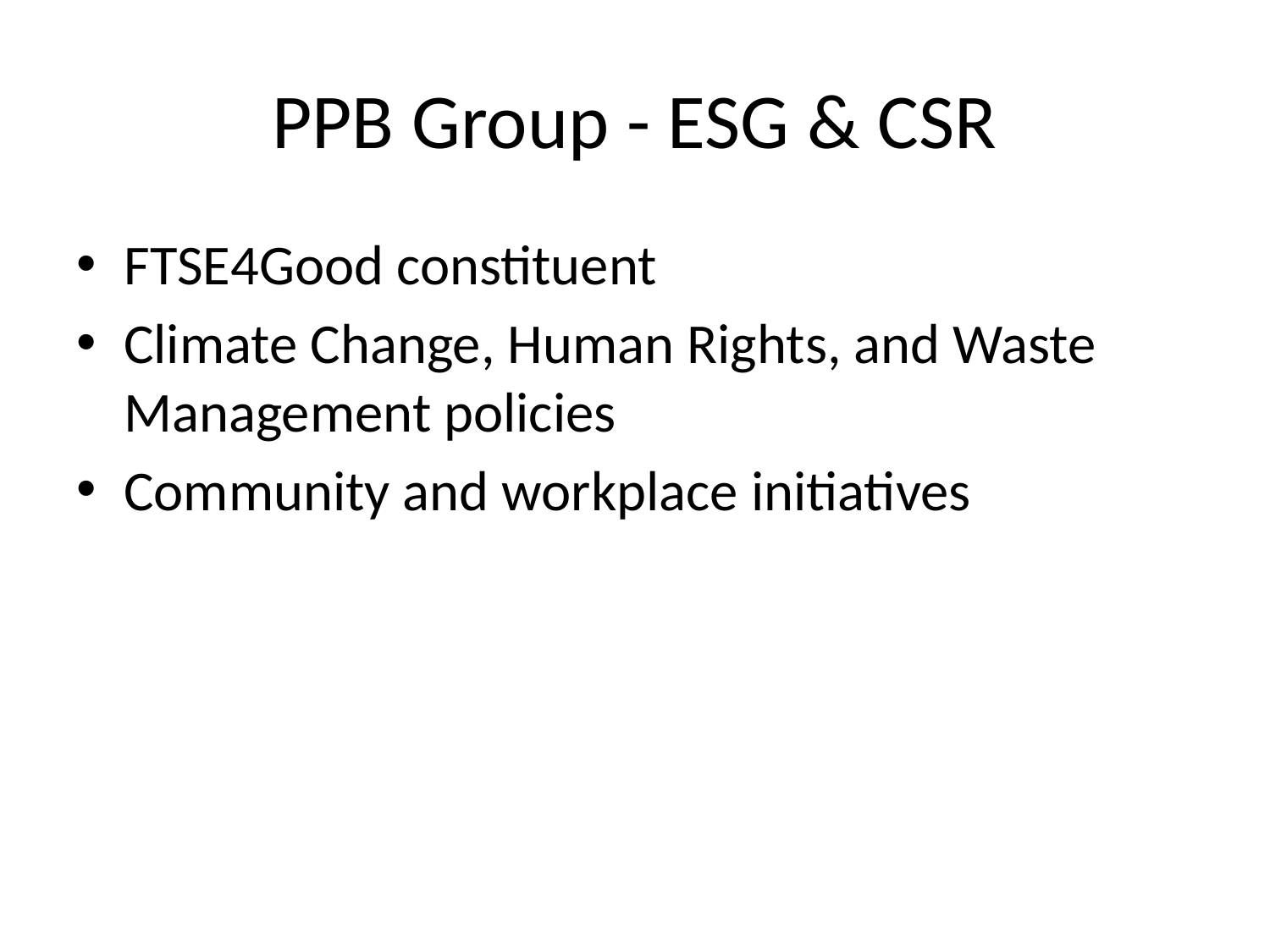

# PPB Group - ESG & CSR
FTSE4Good constituent
Climate Change, Human Rights, and Waste Management policies
Community and workplace initiatives